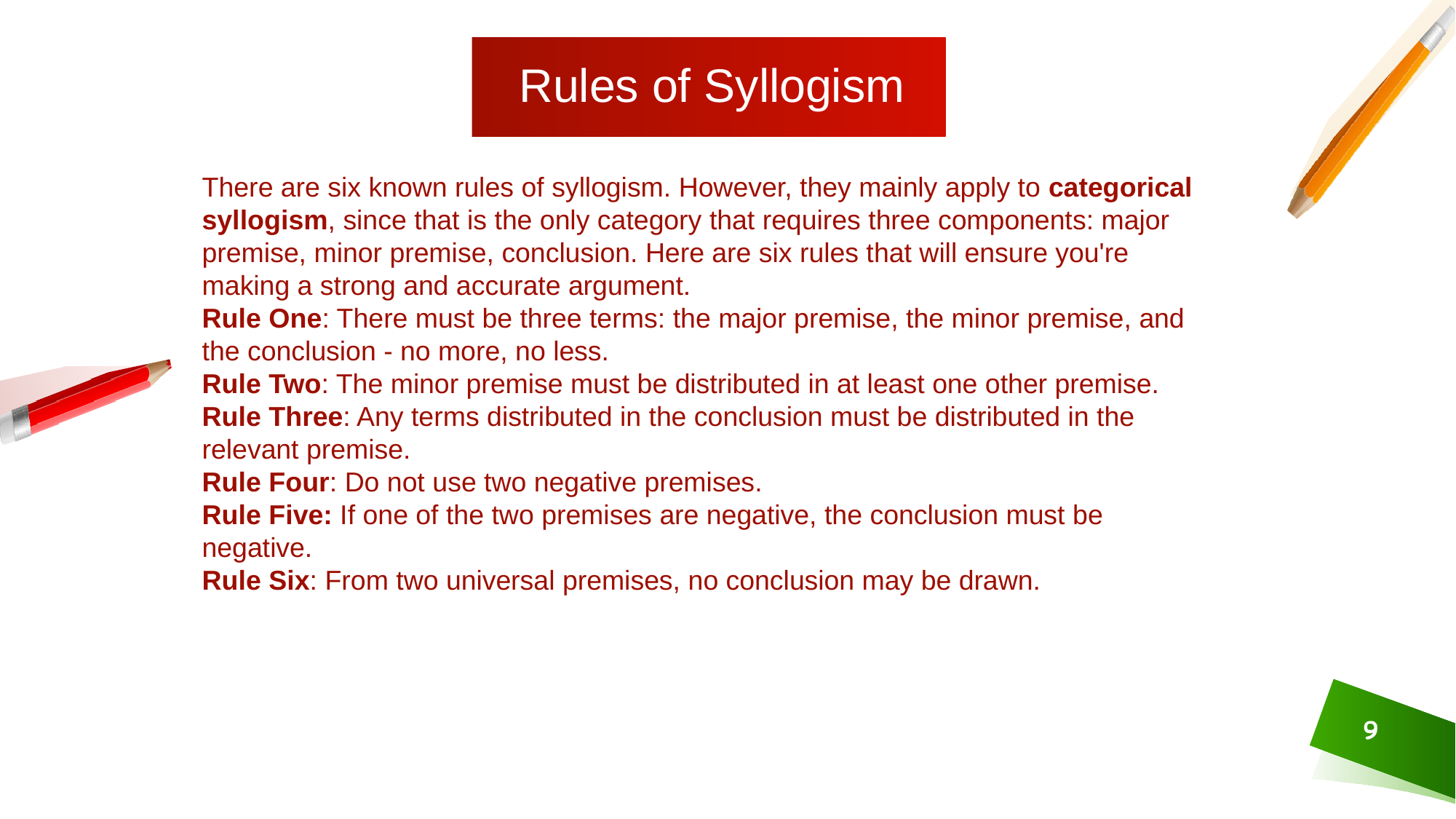

# Rules of Syllogism
There are six known rules of syllogism. However, they mainly apply to categorical syllogism, since that is the only category that requires three components: major premise, minor premise, conclusion. Here are six rules that will ensure you're making a strong and accurate argument.
Rule One: There must be three terms: the major premise, the minor premise, and the conclusion - no more, no less.
Rule Two: The minor premise must be distributed in at least one other premise.
Rule Three: Any terms distributed in the conclusion must be distributed in the relevant premise.
Rule Four: Do not use two negative premises.
Rule Five: If one of the two premises are negative, the conclusion must be negative.
Rule Six: From two universal premises, no conclusion may be drawn.

9